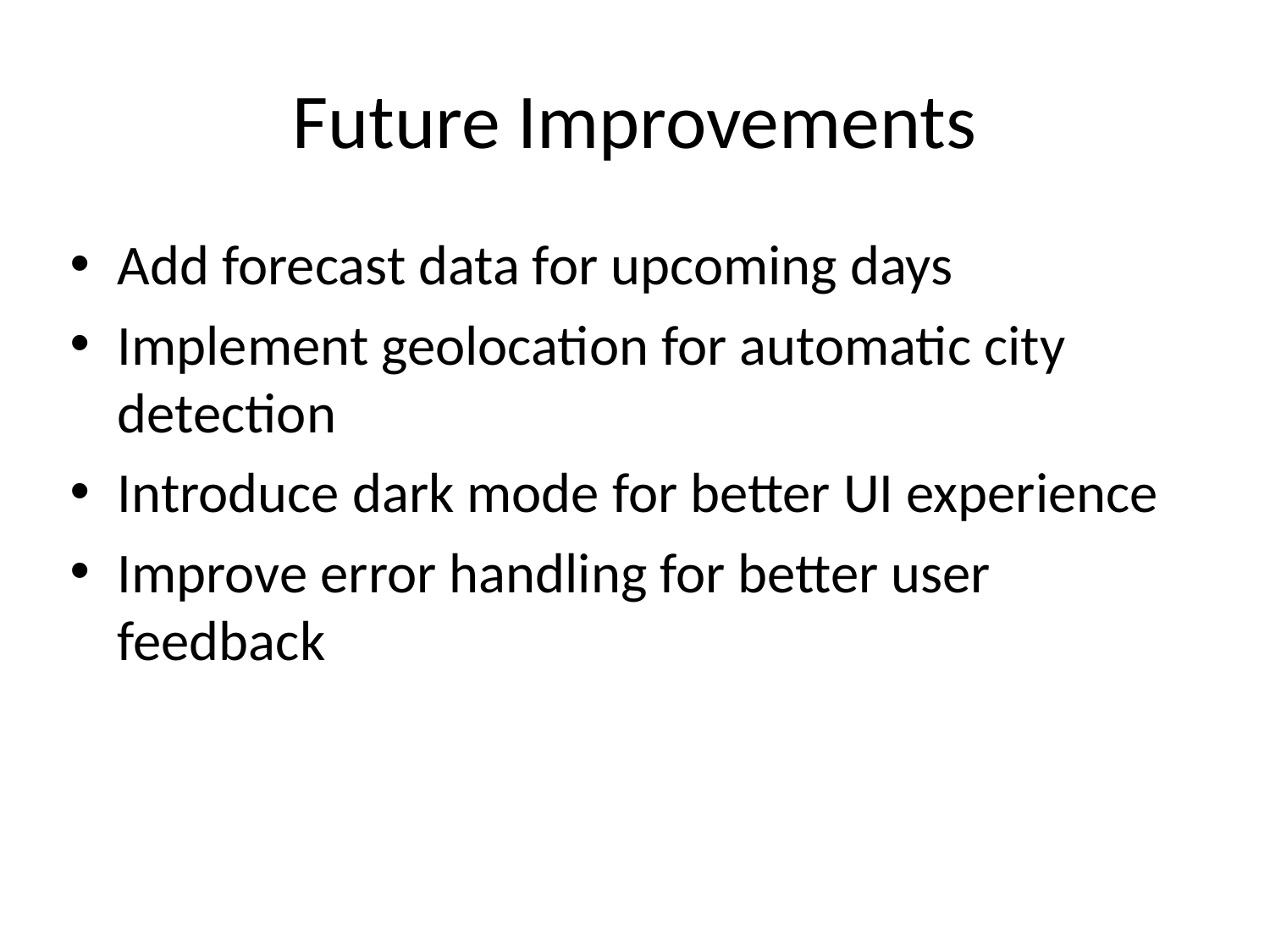

# Future Improvements
Add forecast data for upcoming days
Implement geolocation for automatic city detection
Introduce dark mode for better UI experience
Improve error handling for better user feedback